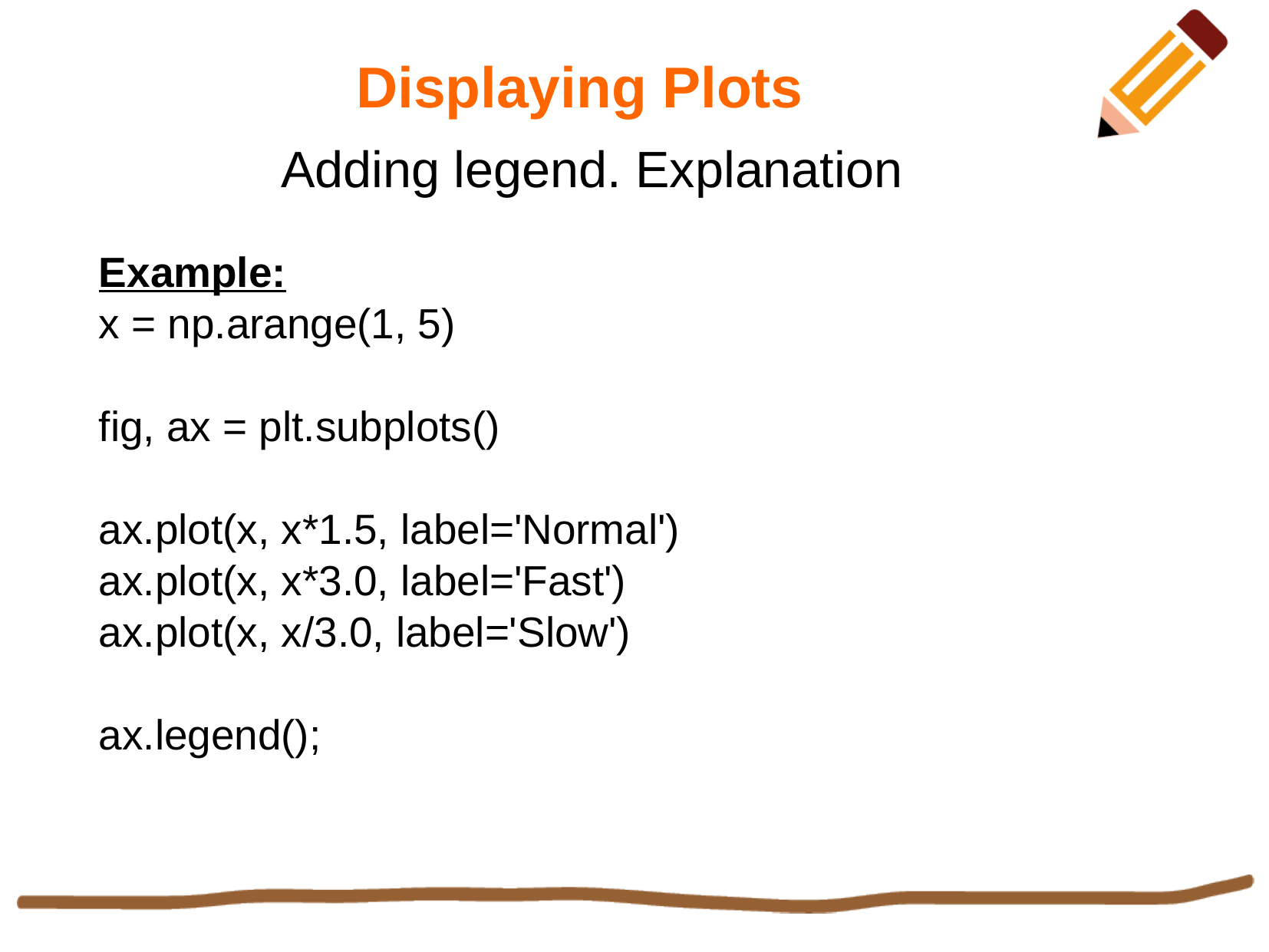

Displaying Plots
Adding legend. Explanation

Example:
x = np.arange(1, 5)

fig, ax = plt.subplots()

ax.plot(x, x*1.5, label='Normal')
ax.plot(x, x*3.0, label='Fast')
ax.plot(x, x/3.0, label='Slow')

ax.legend();